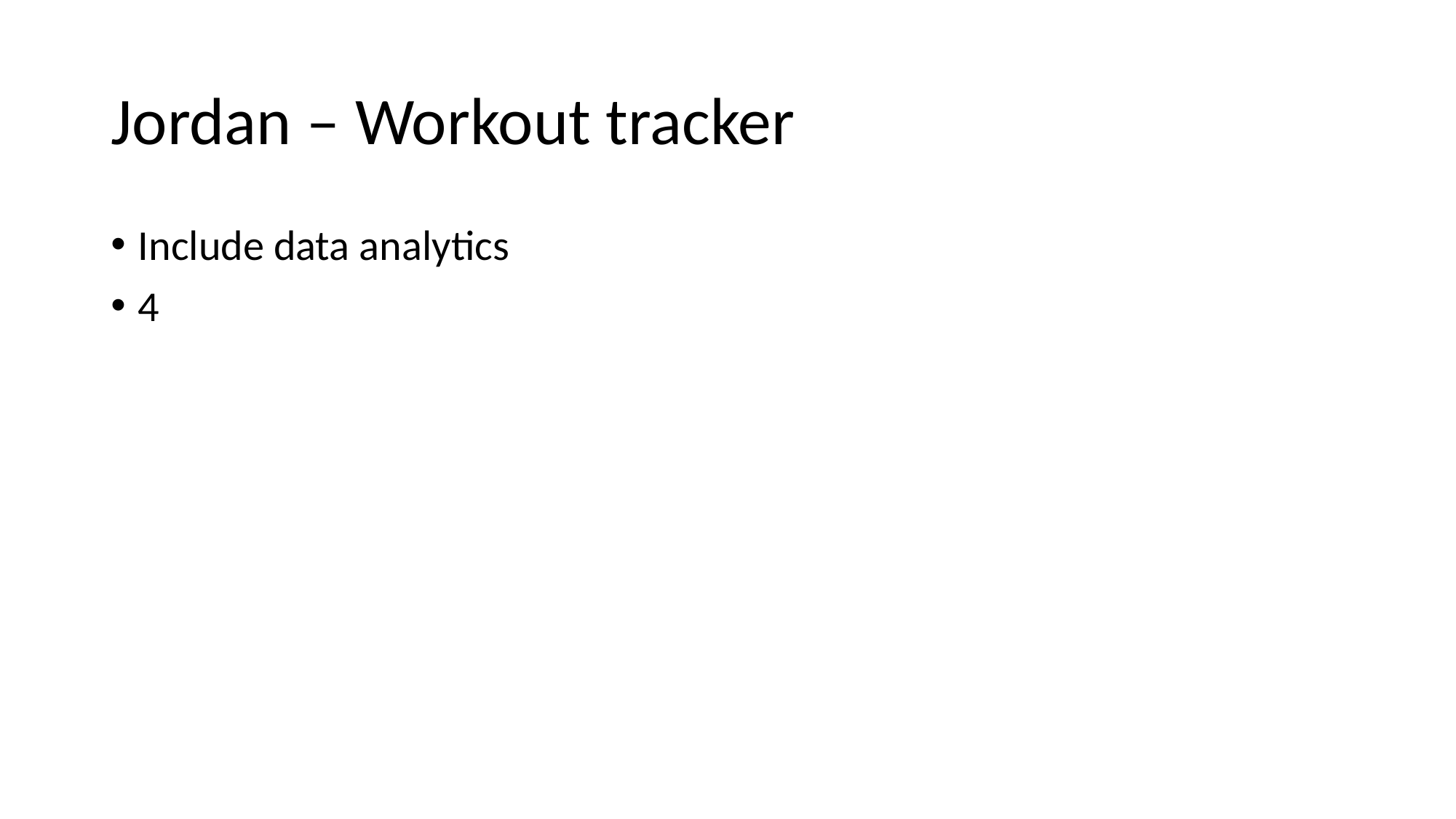

# Jordan – Workout tracker
Include data analytics
4